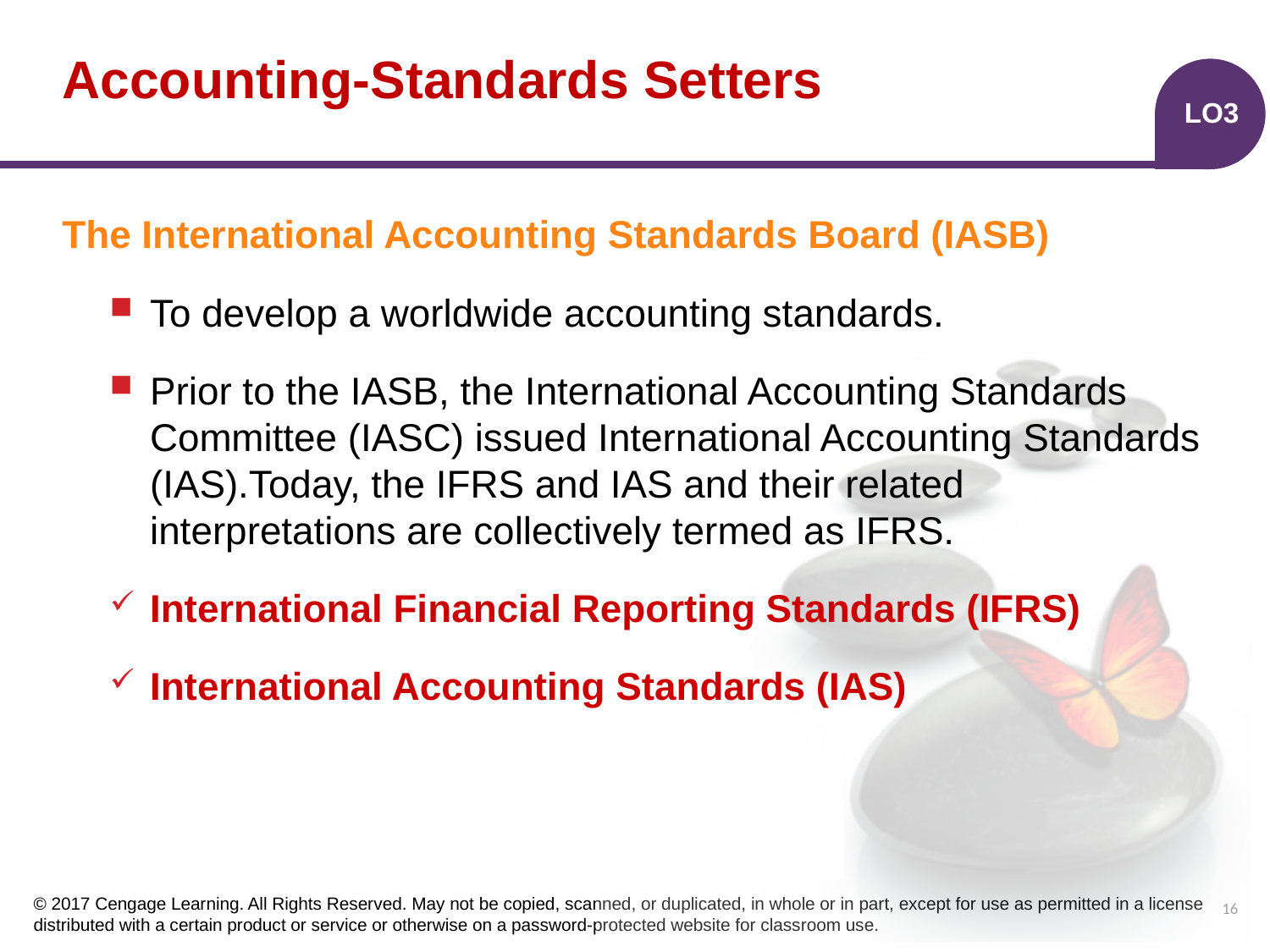

# Accounting-Standards Setters
LO3
The International Accounting Standards Board (IASB)
To develop a worldwide accounting standards.
Prior to the IASB, the International Accounting Standards Committee (IASC) issued International Accounting Standards (IAS).Today, the IFRS and IAS and their related interpretations are collectively termed as IFRS.
International Financial Reporting Standards (IFRS)
International Accounting Standards (IAS)
16